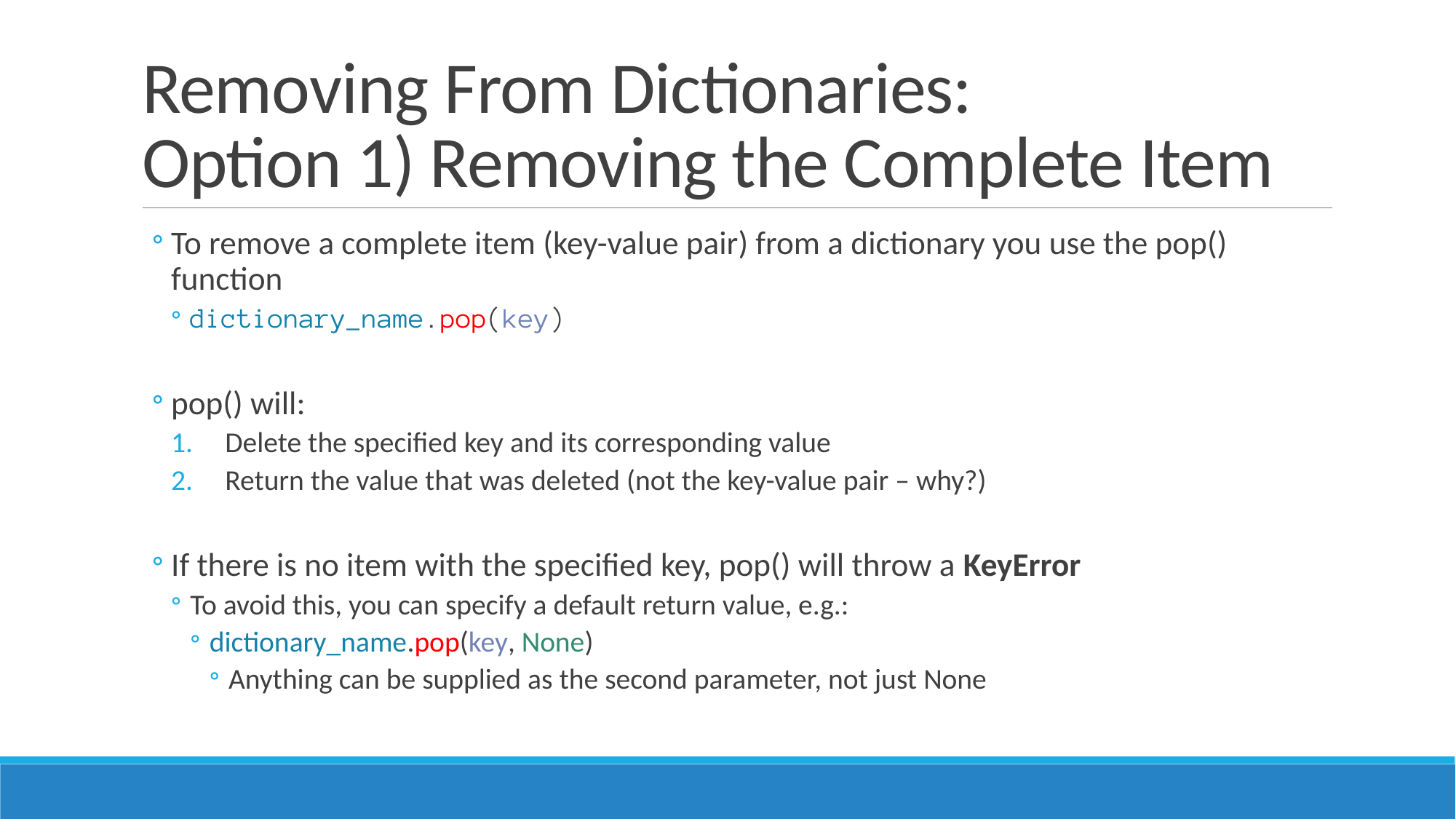

# Removing From Dictionaries: Option 1) Removing the Complete Item
To remove a complete item (key-value pair) from a dictionary you use the pop() function
dictionary_name.pop(key)

pop() will:
Delete the specified key and its corresponding value
Return the value that was deleted (not the key-value pair – why?)

If there is no item with the specified key, pop() will throw a KeyError
To avoid this, you can specify a default return value, e.g.:
dictionary_name.pop(key, None)
Anything can be supplied as the second parameter, not just None